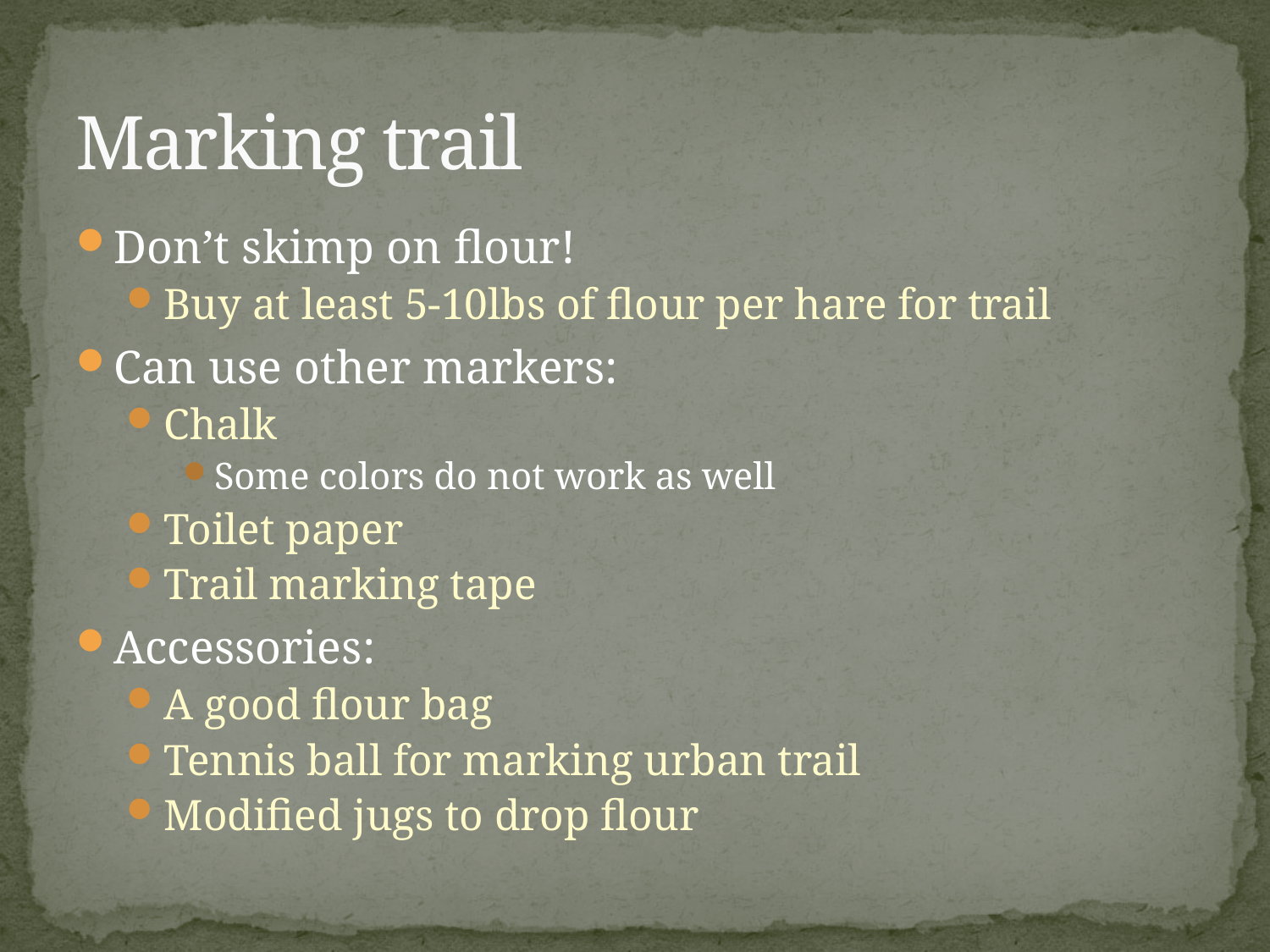

# Marking trail
Don’t skimp on flour!
Buy at least 5-10lbs of flour per hare for trail
Can use other markers:
Chalk
Some colors do not work as well
Toilet paper
Trail marking tape
Accessories:
A good flour bag
Tennis ball for marking urban trail
Modified jugs to drop flour